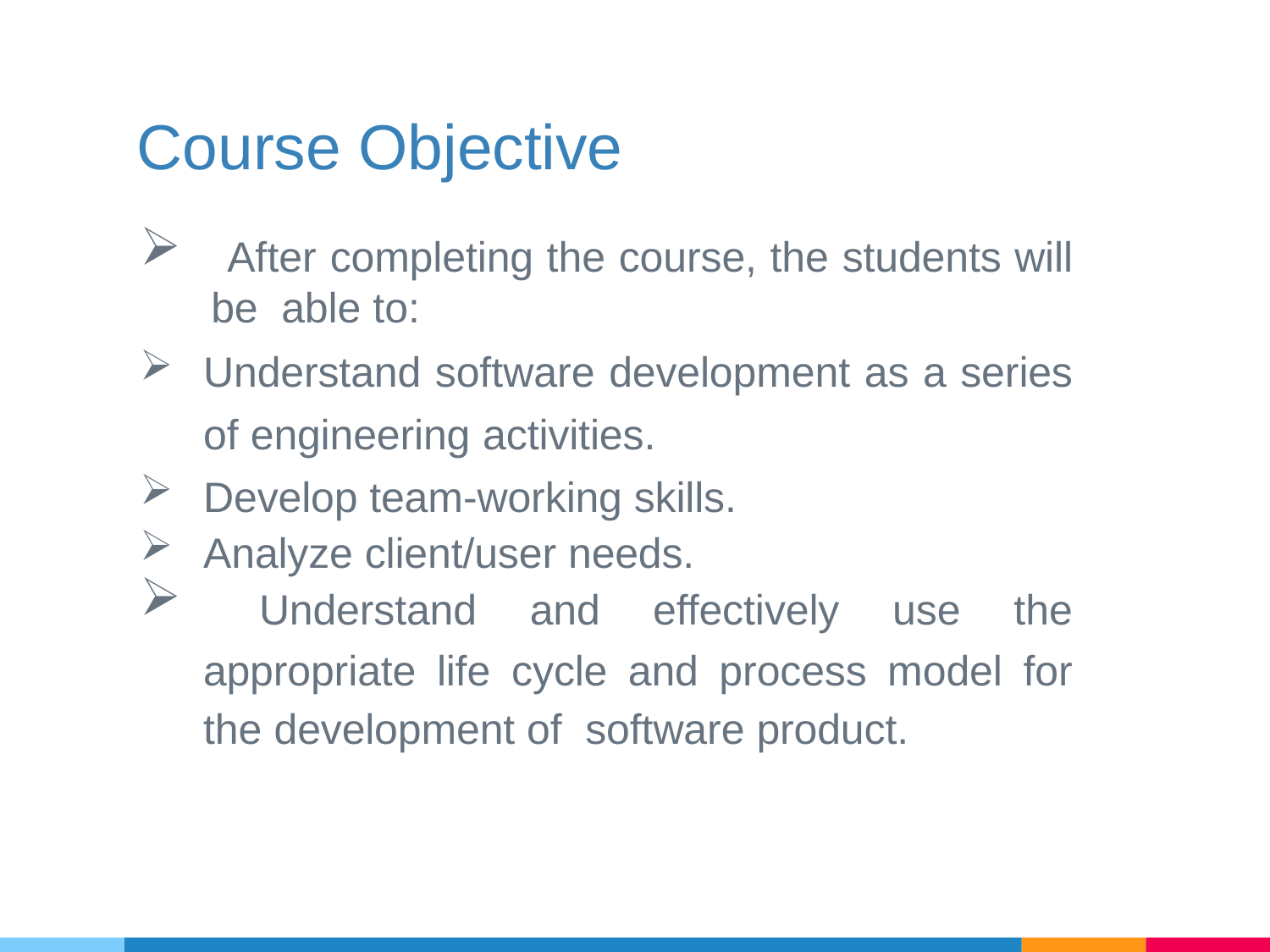

# Course Objective
 After completing the course, the students will be  able to:
Understand software development as a series of engineering activities.
Develop team-working skills.
Analyze client/user needs.
 Understand and effectively use the appropriate life cycle and process model for the development of  software product.